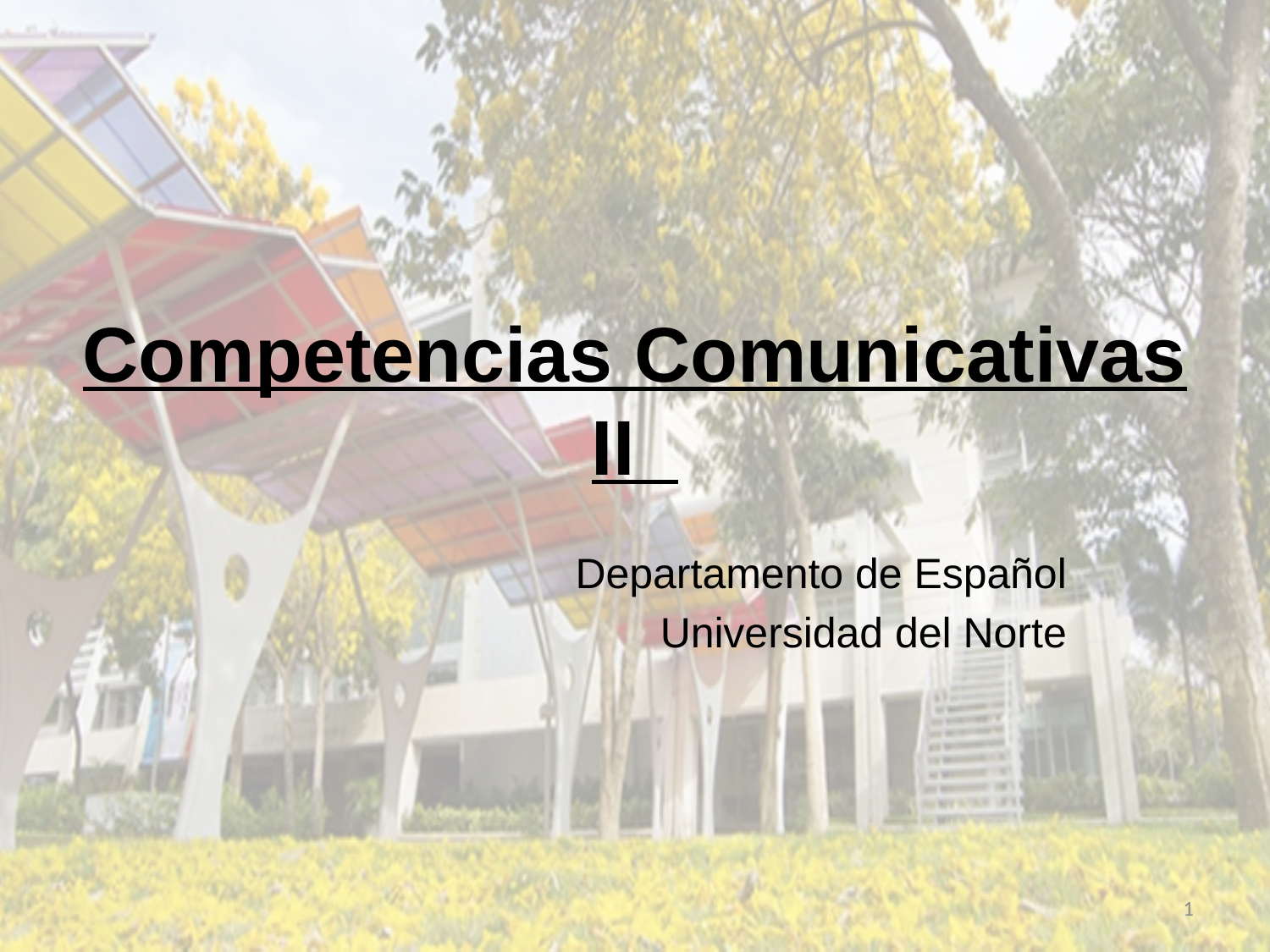

# Competencias Comunicativas II
Departamento de Español
Universidad del Norte
1